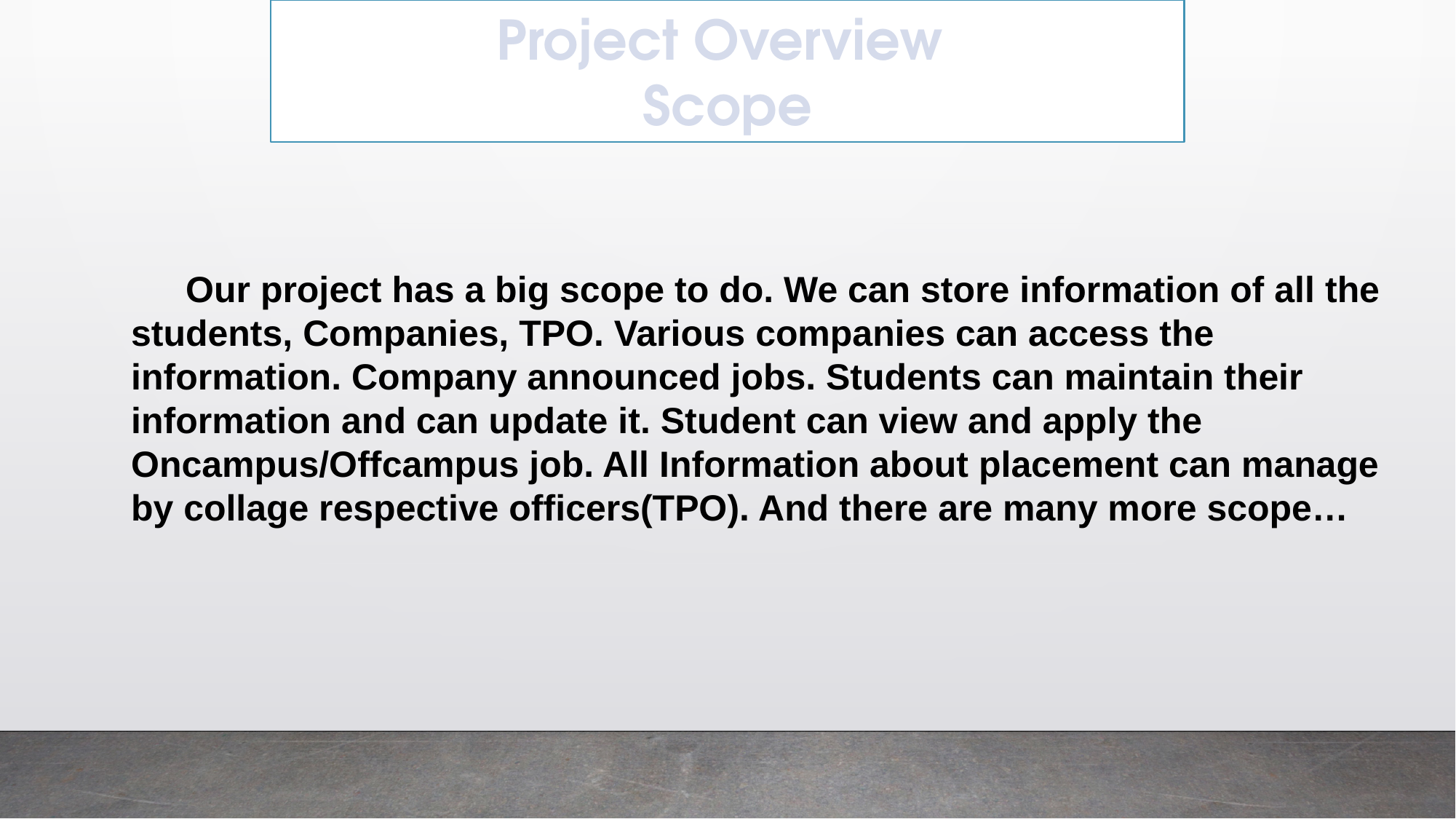

Project Overview
Scope
Our project has a big scope to do. We can store information of all the students, Companies, TPO. Various companies can access the information. Company announced jobs. Students can maintain their information and can update it. Student can view and apply the Oncampus/Offcampus job. All Information about placement can manage by collage respective officers(TPO). And there are many more scope…